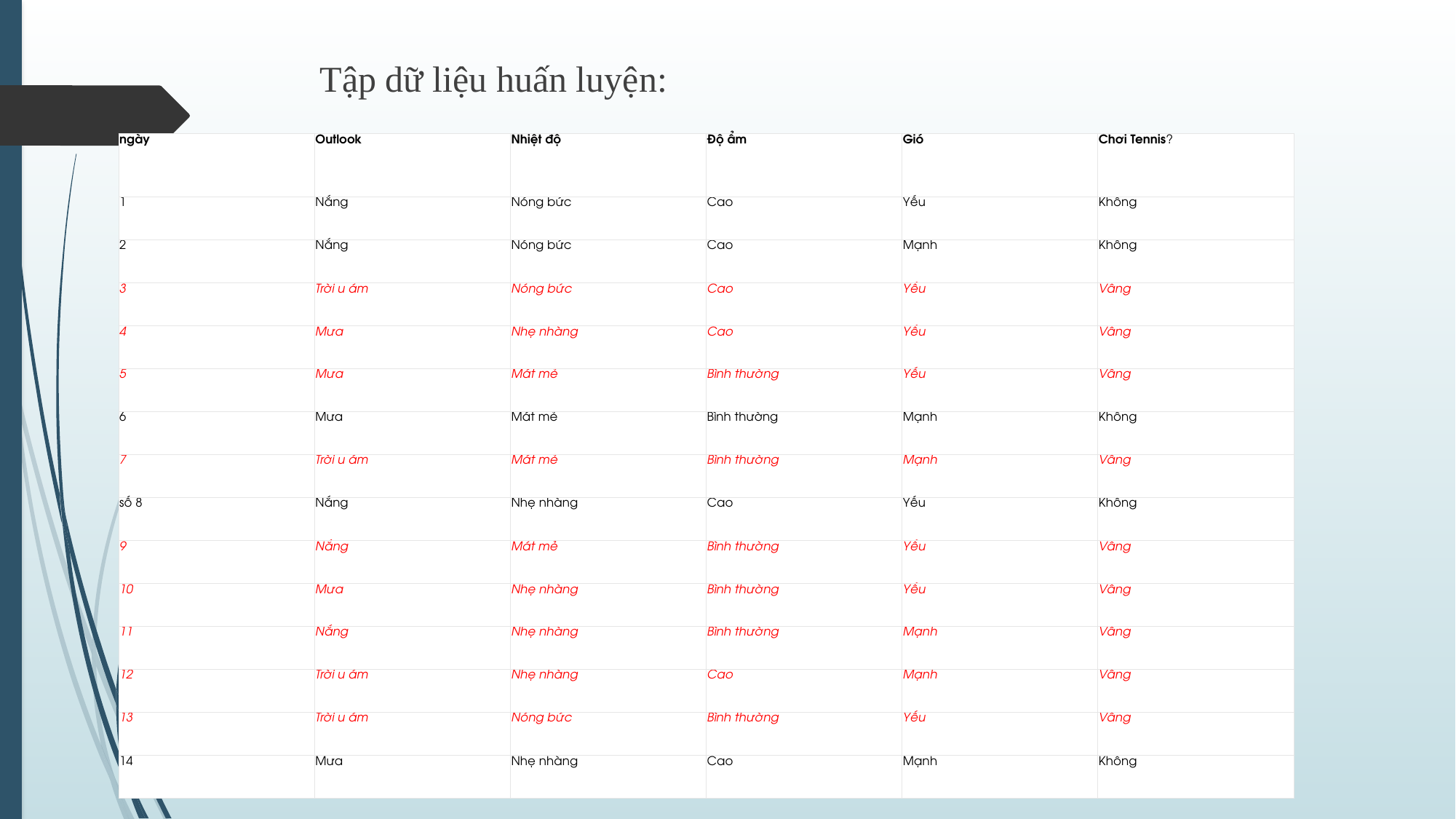

Tập dữ liệu huấn luyện:

| ngày | Outlook | Nhiệt độ | Độ ẩm | Gió | Chơi Tennis? |
| --- | --- | --- | --- | --- | --- |
| 1 | Nắng | Nóng bức | Cao | Yếu | Không |
| 2 | Nắng | Nóng bức | Cao | Mạnh | Không |
| 3 | Trời u ám | Nóng bức | Cao | Yếu | Vâng |
| 4 | Mưa | Nhẹ nhàng | Cao | Yếu | Vâng |
| 5 | Mưa | Mát mẻ | Bình thường | Yếu | Vâng |
| 6 | Mưa | Mát mẻ | Bình thường | Mạnh | Không |
| 7 | Trời u ám | Mát mẻ | Bình thường | Mạnh | Vâng |
| số 8 | Nắng | Nhẹ nhàng | Cao | Yếu | Không |
| 9 | Nắng | Mát mẻ | Bình thường | Yếu | Vâng |
| 10 | Mưa | Nhẹ nhàng | Bình thường | Yếu | Vâng |
| 11 | Nắng | Nhẹ nhàng | Bình thường | Mạnh | Vâng |
| 12 | Trời u ám | Nhẹ nhàng | Cao | Mạnh | Vâng |
| 13 | Trời u ám | Nóng bức | Bình thường | Yếu | Vâng |
| 14 | Mưa | Nhẹ nhàng | Cao | Mạnh | Không |